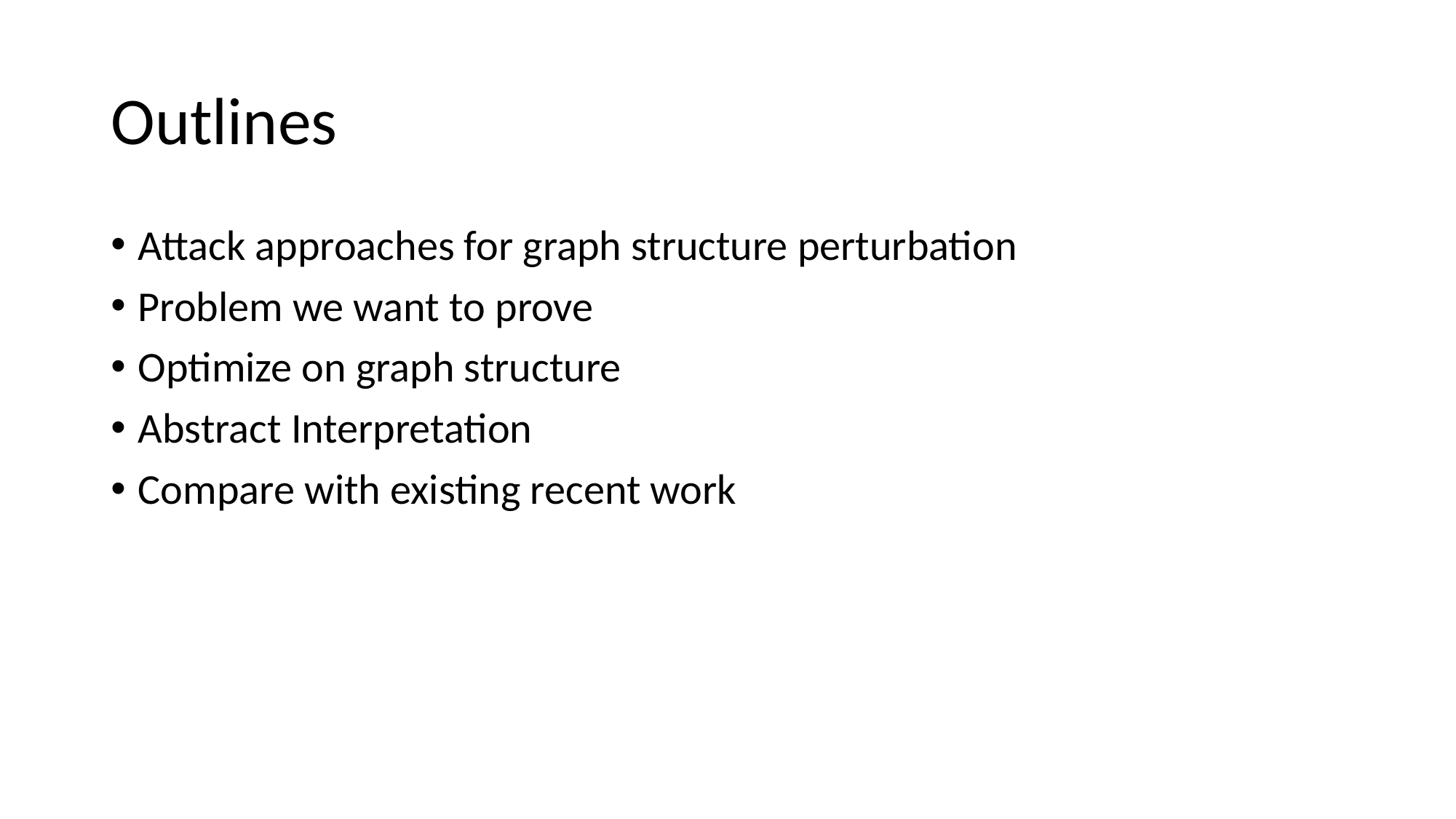

# Outlines
Attack approaches for graph structure perturbation
Problem we want to prove
Optimize on graph structure
Abstract Interpretation
Compare with existing recent work